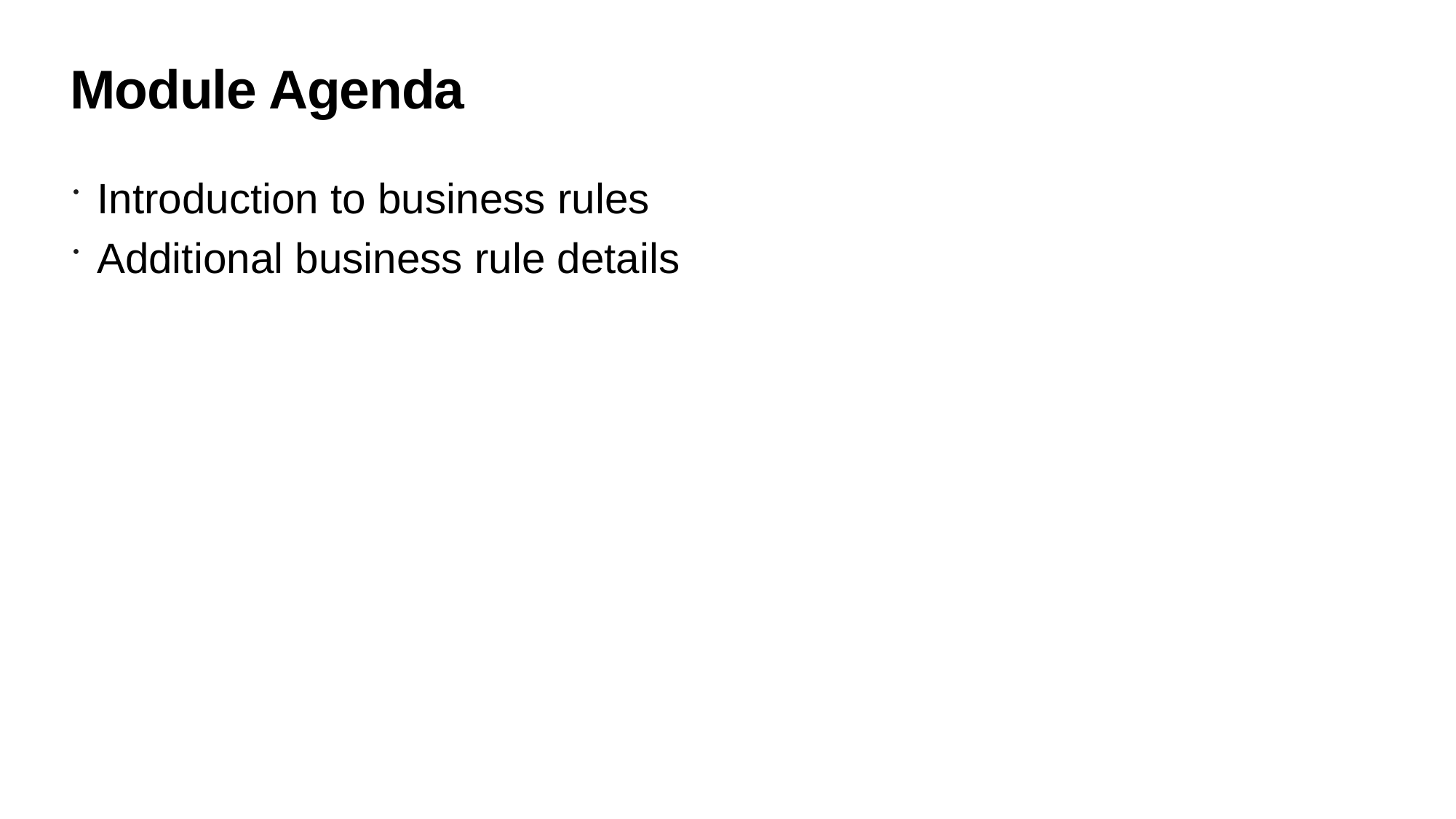

# Module Agenda
Introduction to business rules
Additional business rule details